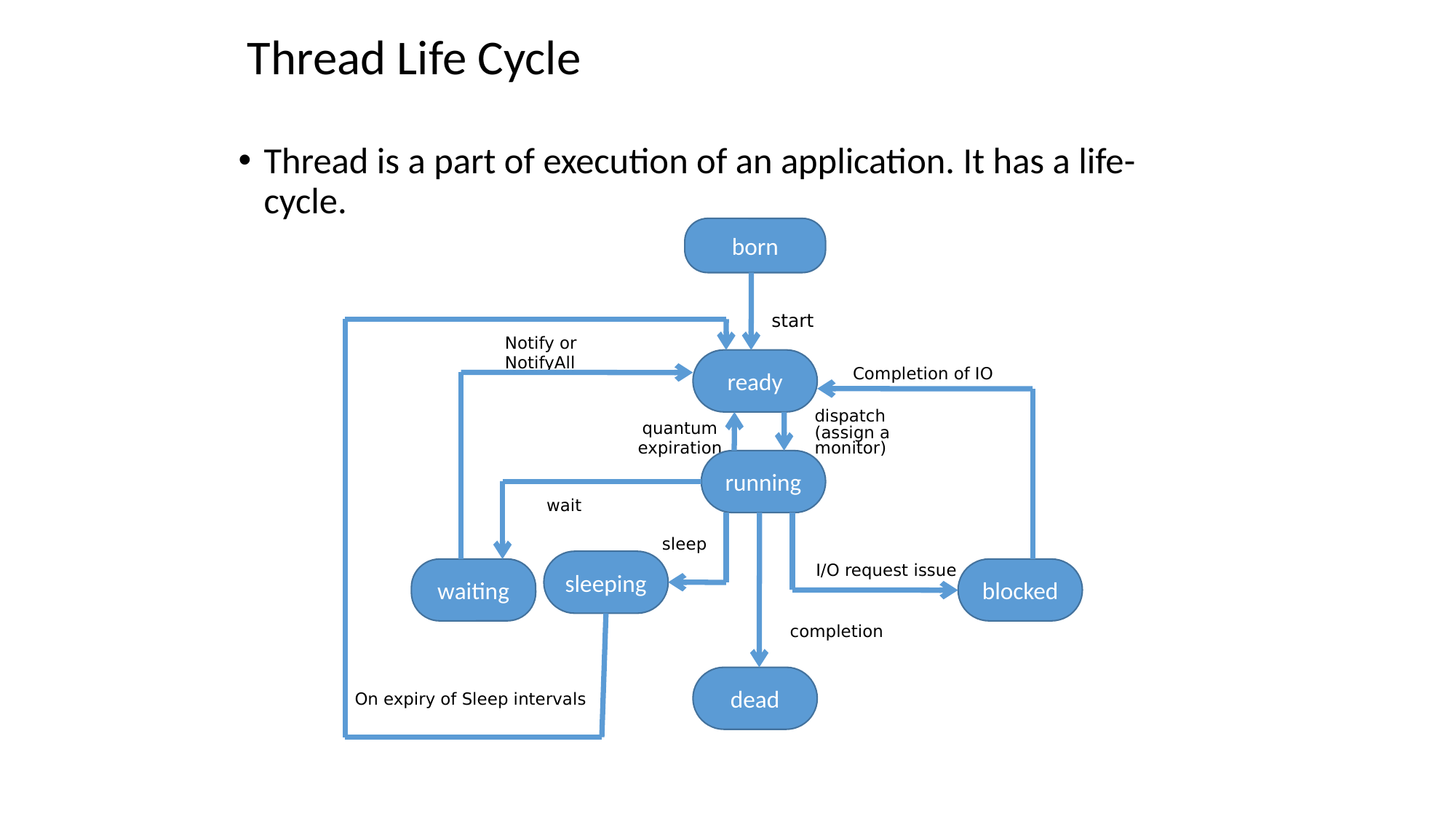

# Thread Life Cycle
Thread is a part of execution of an application. It has a life-cycle.
born
start
Notify or NotifyAll
Completion of IO
dispatch
(assign a monitor)
quantum
expiration
wait
sleep
I/O request issue
completion
On expiry of Sleep intervals

ready
running
sleeping
waiting
blocked
dead